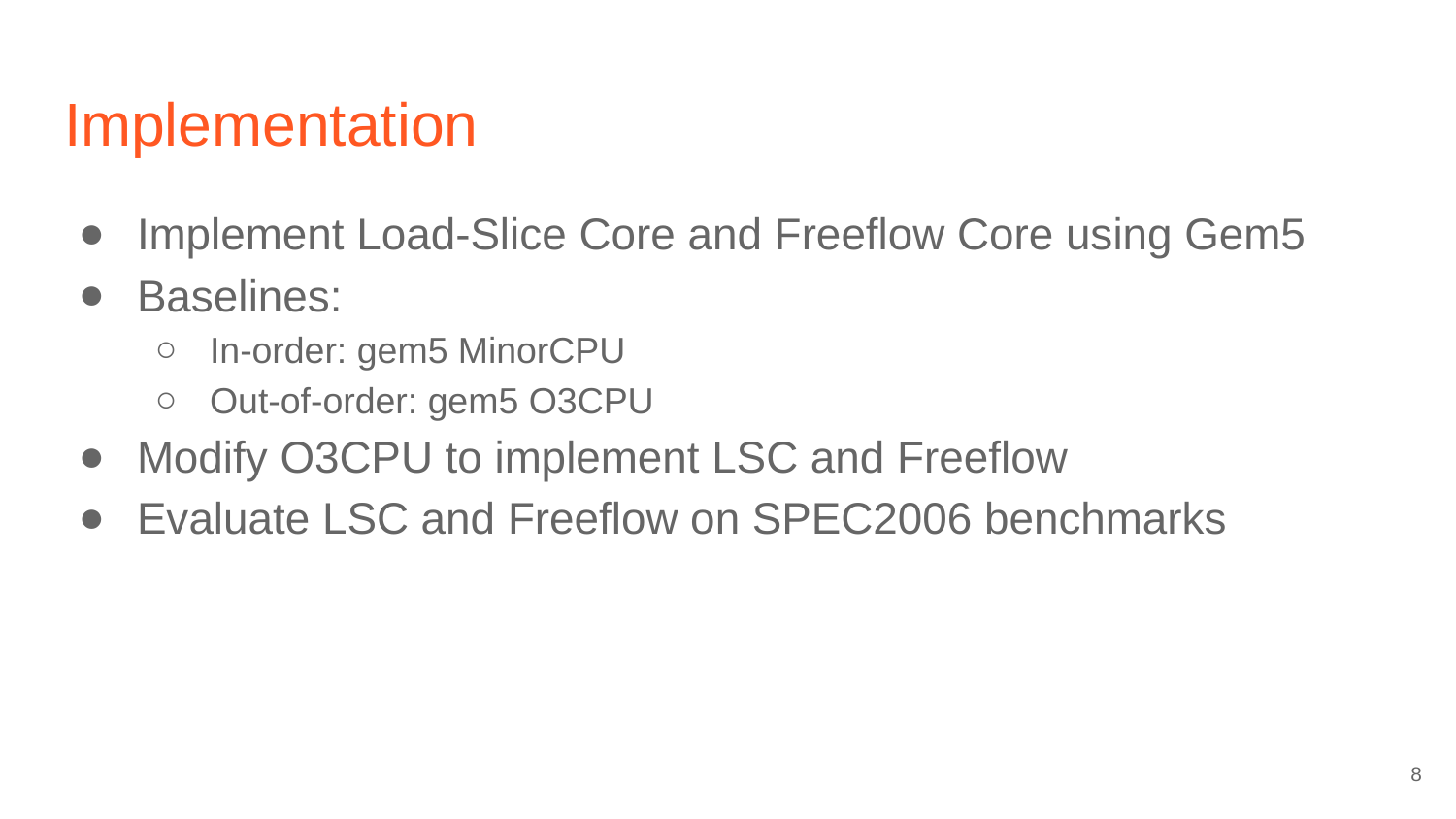

# Implementation
Implement Load-Slice Core and Freeflow Core using Gem5
Baselines:
In-order: gem5 MinorCPU
Out-of-order: gem5 O3CPU
Modify O3CPU to implement LSC and Freeflow
Evaluate LSC and Freeflow on SPEC2006 benchmarks
8